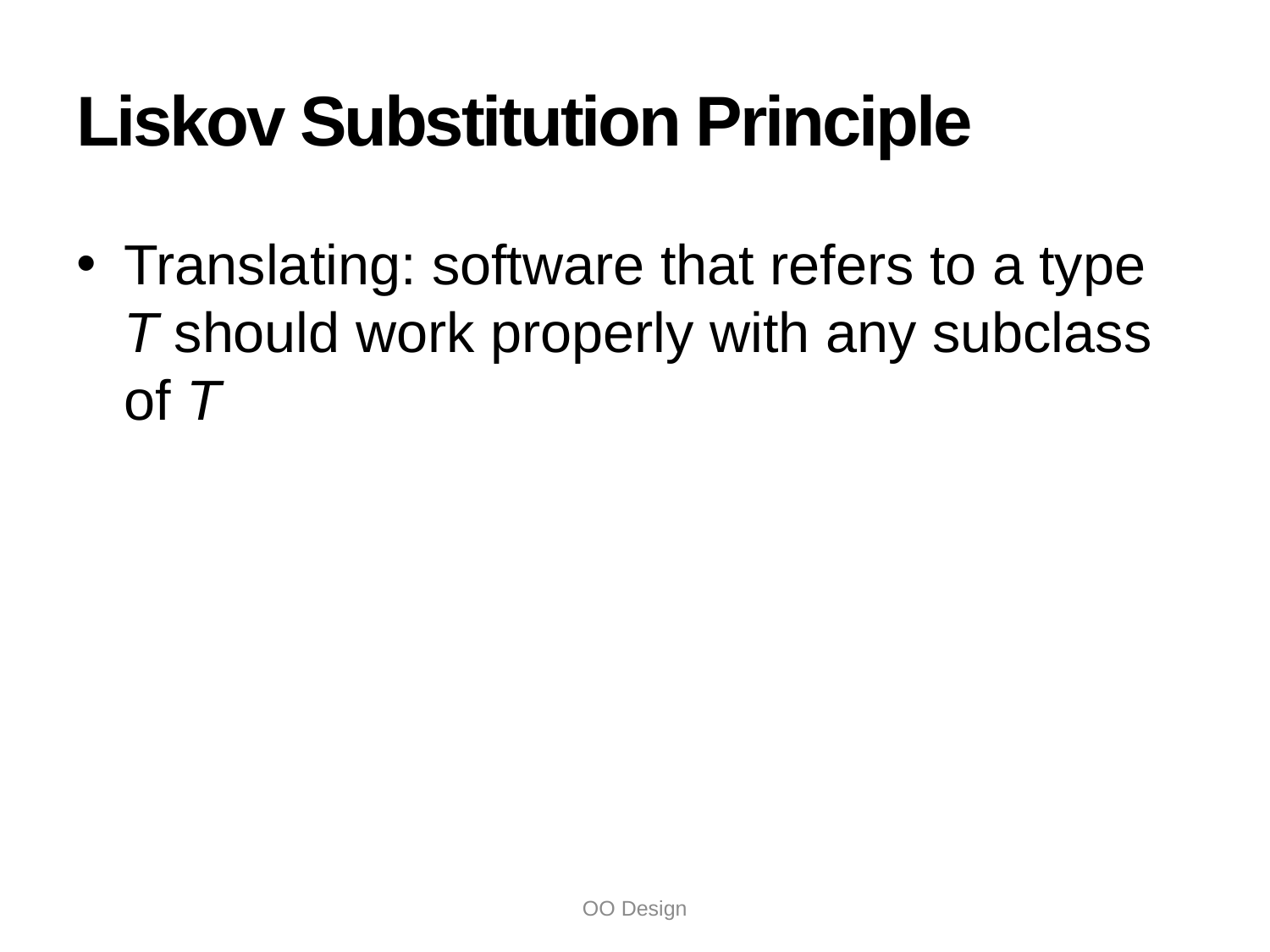

# Liskov Substitution Principle
Translating: software that refers to a type T should work properly with any subclass of T
OO Design